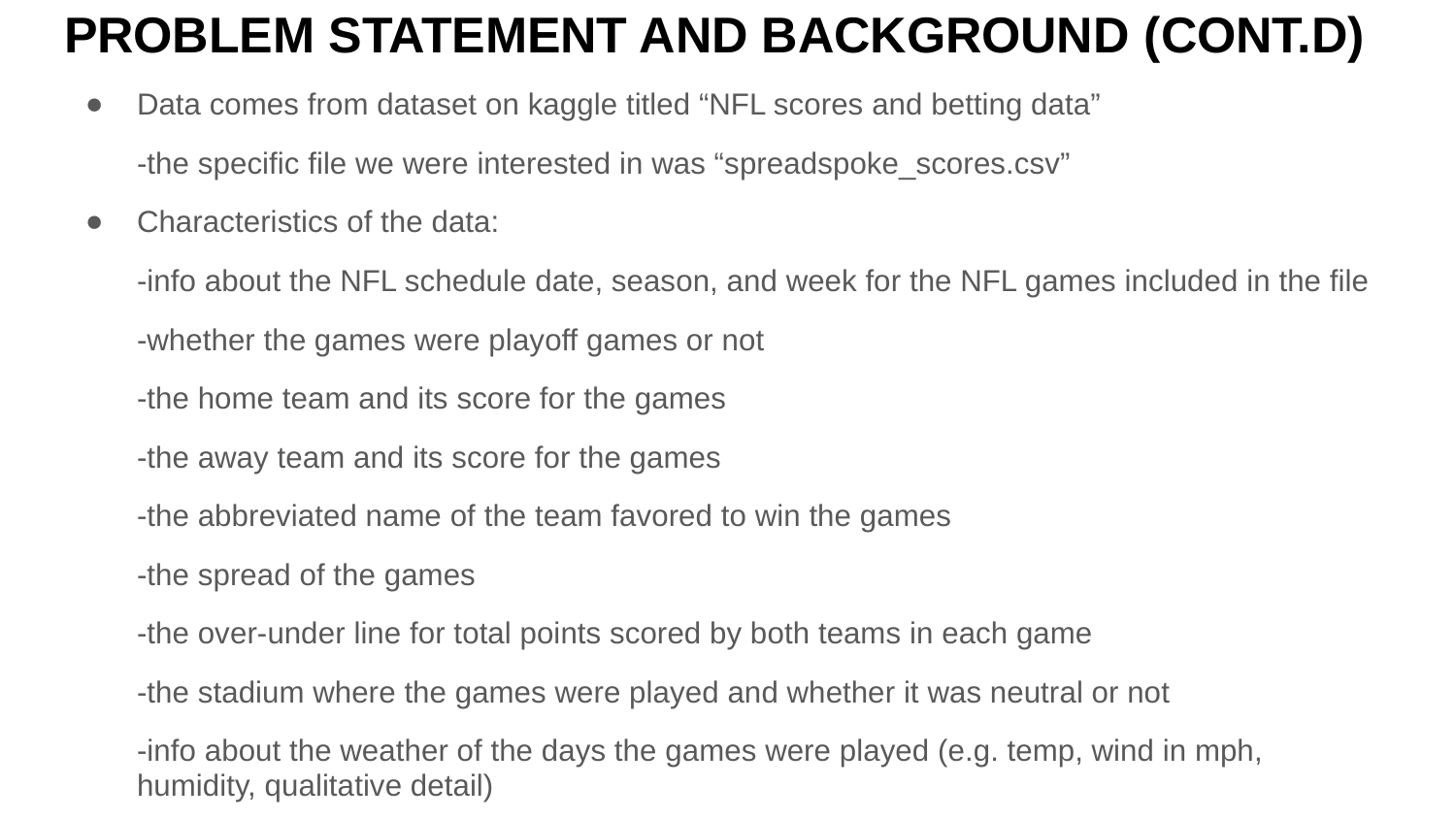

# PROBLEM STATEMENT AND BACKGROUND (CONT.D)
Data comes from dataset on kaggle titled “NFL scores and betting data”
-the specific file we were interested in was “spreadspoke_scores.csv”
Characteristics of the data:
-info about the NFL schedule date, season, and week for the NFL games included in the file
-whether the games were playoff games or not
-the home team and its score for the games
-the away team and its score for the games
-the abbreviated name of the team favored to win the games
-the spread of the games
-the over-under line for total points scored by both teams in each game
-the stadium where the games were played and whether it was neutral or not
-info about the weather of the days the games were played (e.g. temp, wind in mph, humidity, qualitative detail)